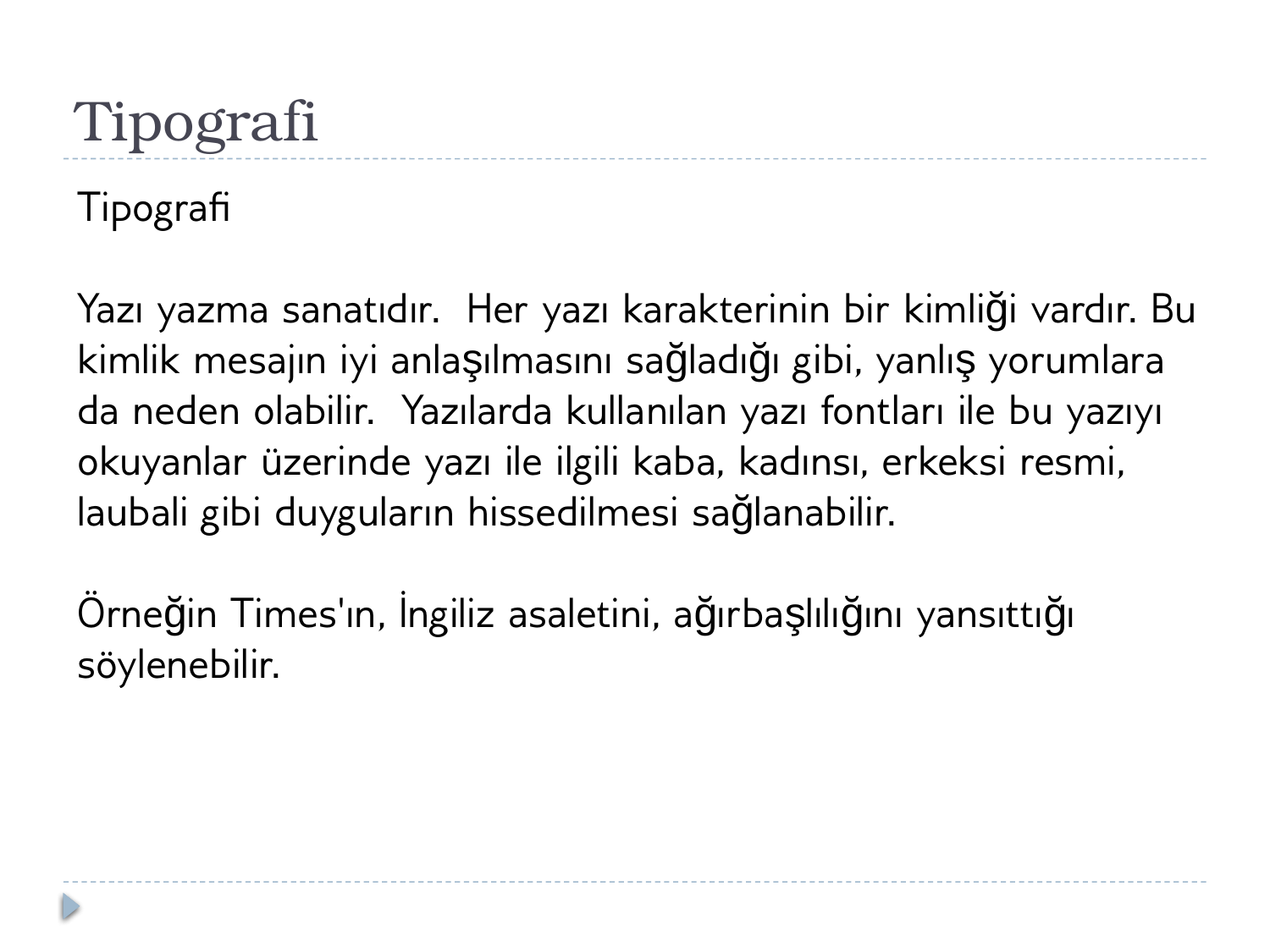

# Tipografi
Tipografi

Yazı yazma sanatıdır.  Her yazı karakterinin bir kimliği vardır. Bu kimlik mesajın iyi anlaşılmasını sağladığı gibi, yanlış yorumlara da neden olabilir.  Yazılarda kullanılan yazı fontları ile bu yazıyı okuyanlar üzerinde yazı ile ilgili kaba, kadınsı, erkeksi resmi,  laubali gibi duyguların hissedilmesi sağlanabilir.

Örneğin Times'ın, İngiliz asaletini, ağırbaşlılığını yansıttığı söylenebilir.